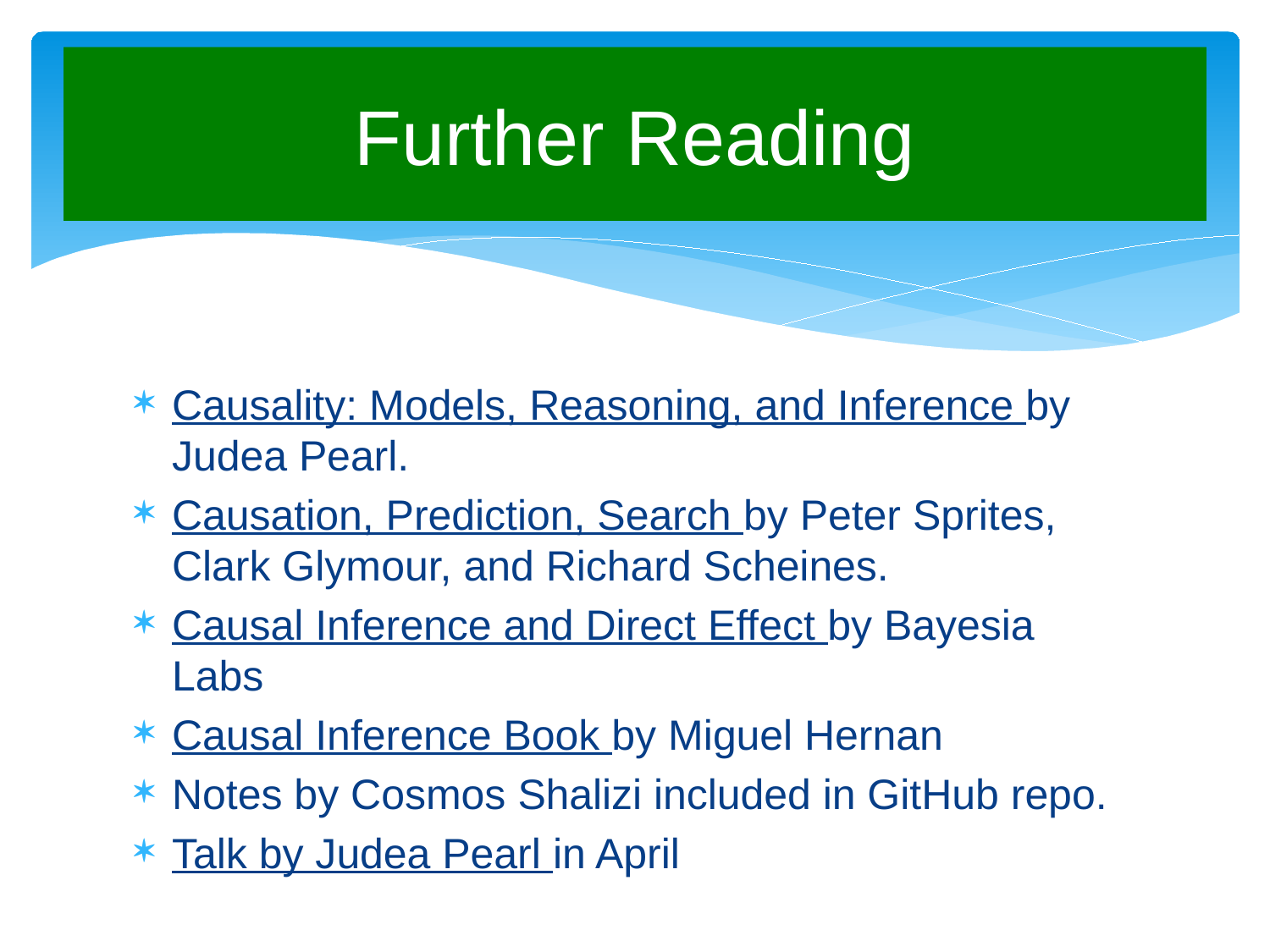

# Further Reading
Causality: Models, Reasoning, and Inference by Judea Pearl.
Causation, Prediction, Search by Peter Sprites, Clark Glymour, and Richard Scheines.
Causal Inference and Direct Effect by Bayesia Labs
Causal Inference Book by Miguel Hernan
Notes by Cosmos Shalizi included in GitHub repo.
Talk by Judea Pearl in April